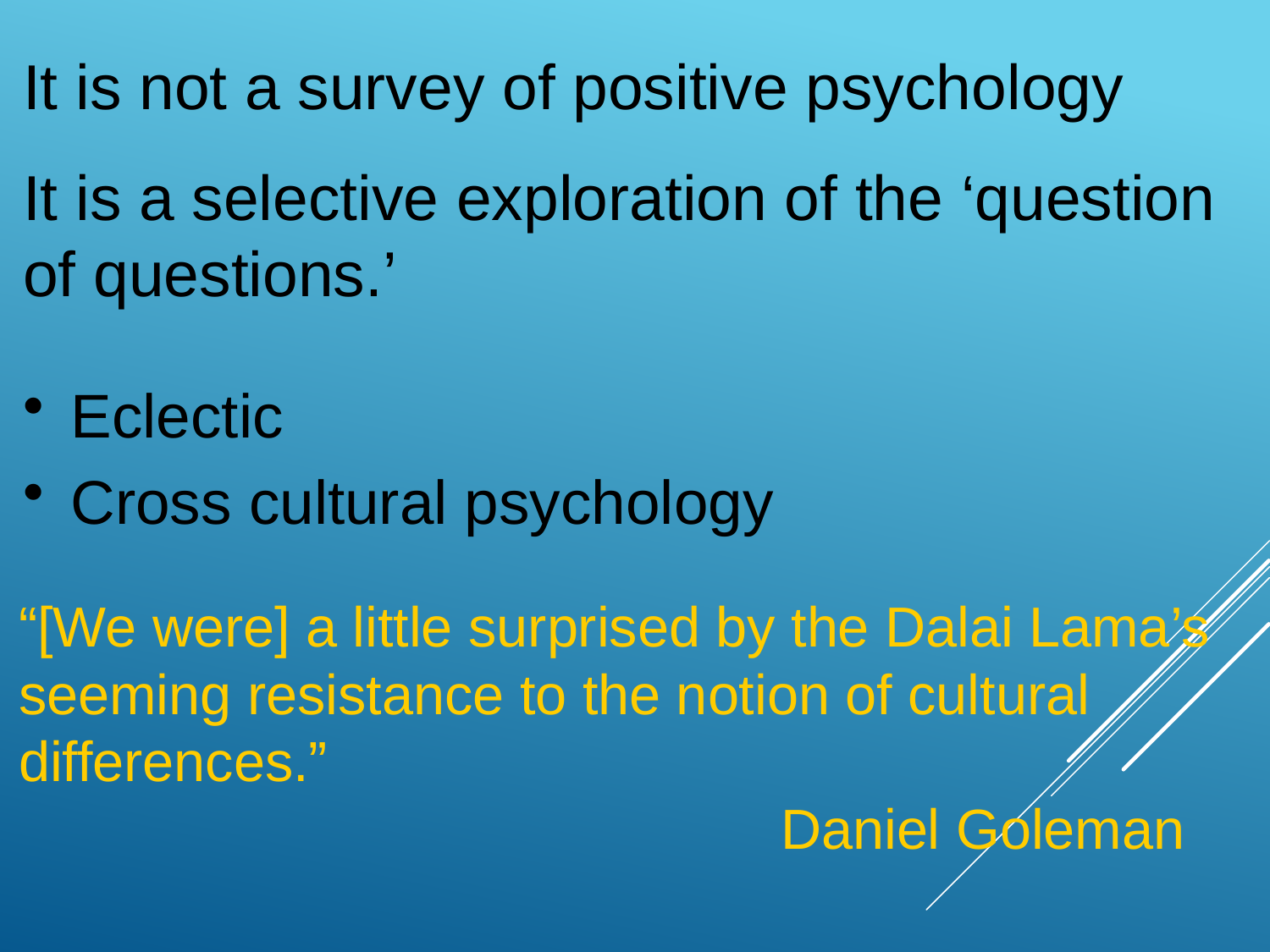

It is not a survey of positive psychology
It is a selective exploration of the ‘question of questions.’
Eclectic
Cross cultural psychology
“[We were] a little surprised by the Dalai Lama’s seeming resistance to the notion of cultural differences.”
						Daniel Goleman